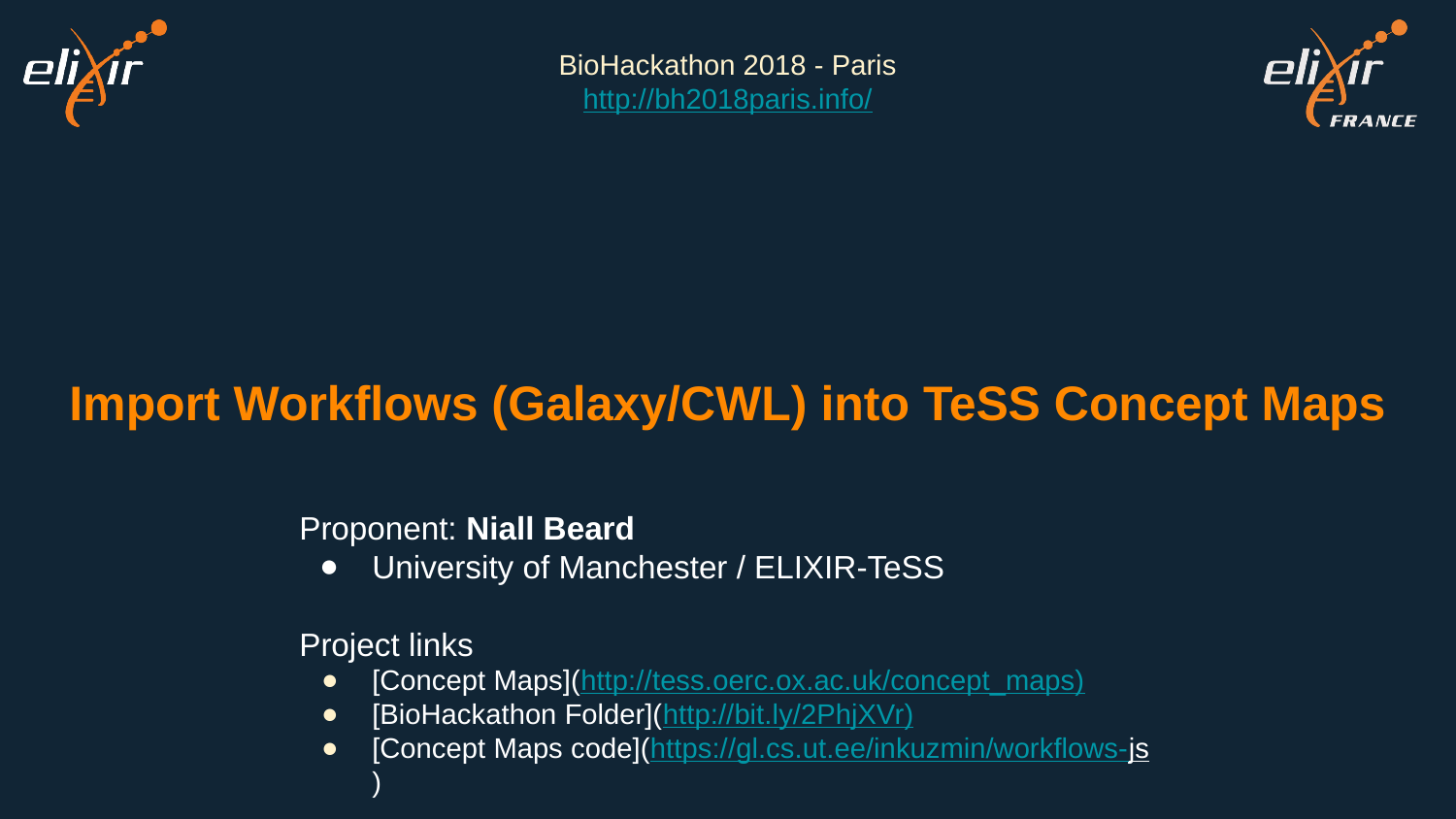

BioHackathon 2018 - Paris
http://bh2018paris.info/
# Import Workflows (Galaxy/CWL) into TeSS Concept Maps
Proponent: Niall Beard
University of Manchester / ELIXIR-TeSS

Project links
[Concept Maps](http://tess.oerc.ox.ac.uk/concept_maps)
[BioHackathon Folder](http://bit.ly/2PhjXVr)
[Concept Maps code](https://gl.cs.ut.ee/inkuzmin/workflows-js)